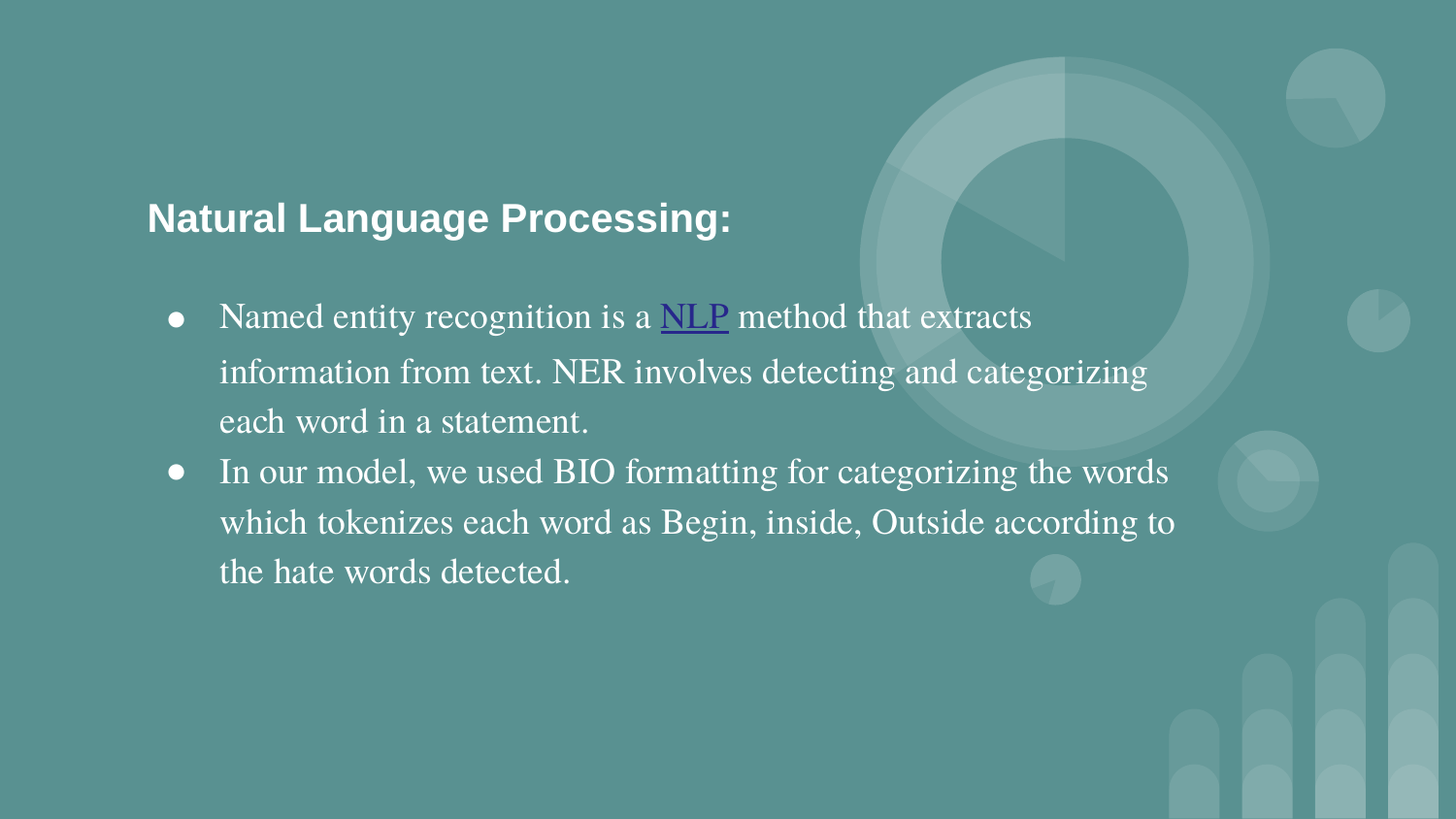

# Natural Language Processing:

Named entity recognition is a NLP method that extracts information from text. NER involves detecting and categorizing each word in a statement.
In our model, we used BIO formatting for categorizing the words which tokenizes each word as Begin, inside, Outside according to the hate words detected.